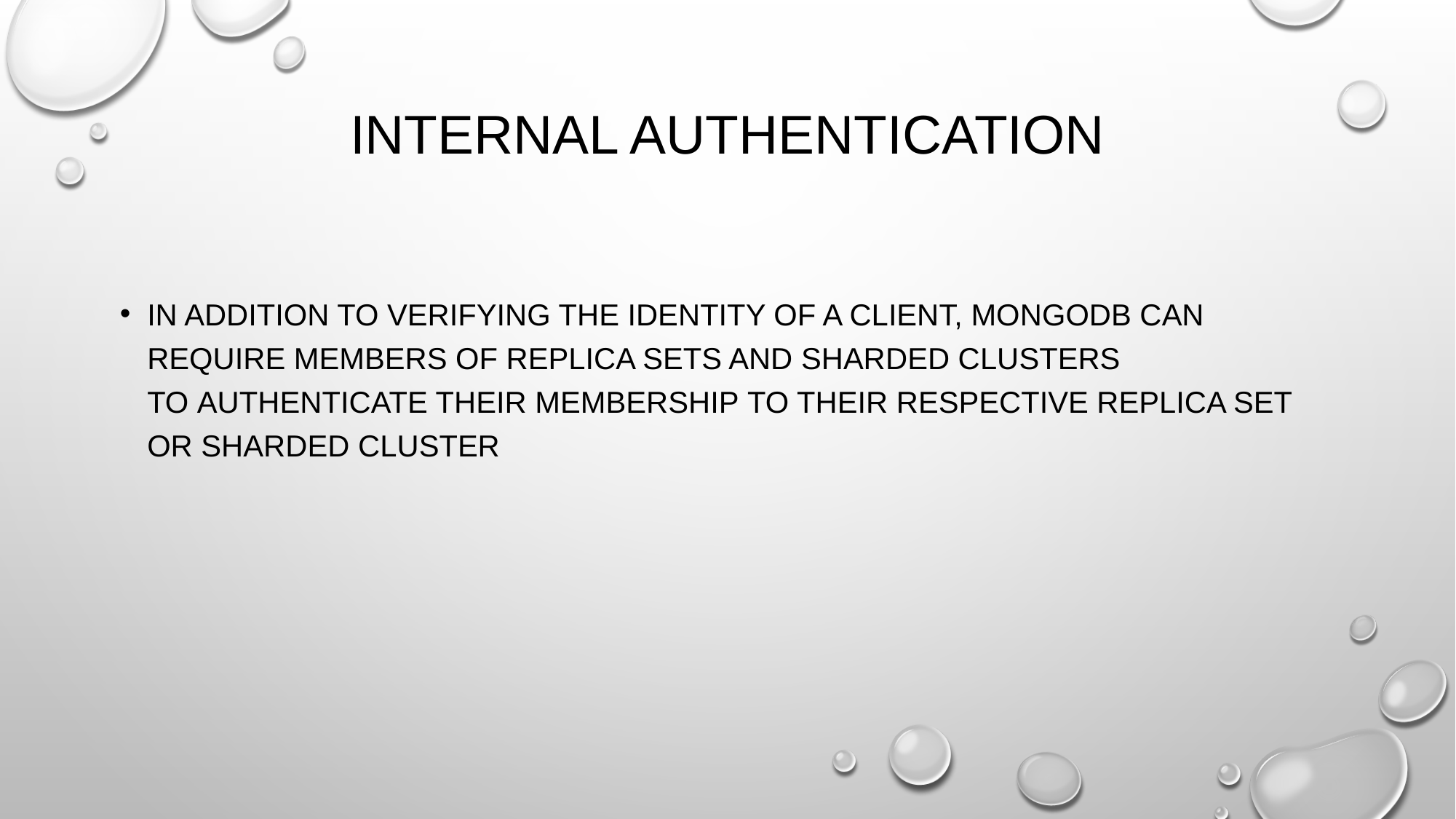

# Internal Authentication
In addition to verifying the identity of a client, MongoDB can require members of replica sets and sharded clusters to authenticate their membership to their respective replica set or sharded cluster